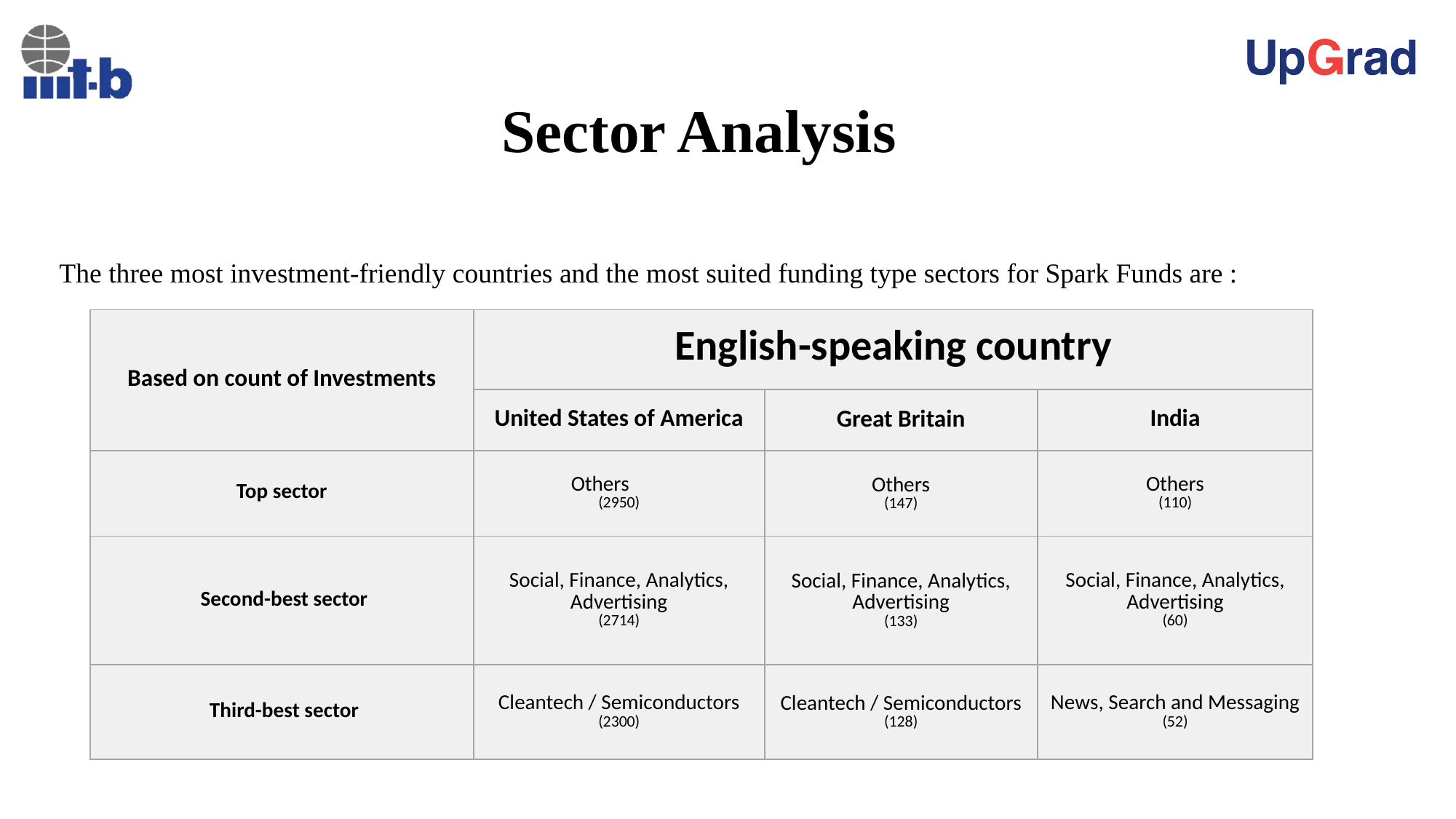

# Sector Analysis
The three most investment-friendly countries and the most suited funding type sectors for Spark Funds are :

| Based on count of Investments | English-speaking country |  |  |
| --- | --- | --- | --- |
|  | United States of America | Great Britain | India |
| Top sector | Others (2950) | Others (147) | Others (110) |
| Second-best sector | Social, Finance, Analytics, Advertising (2714) | Social, Finance, Analytics, Advertising (133) | Social, Finance, Analytics, Advertising (60) |
| Third-best sector | Cleantech / Semiconductors (2300) | Cleantech / Semiconductors (128) | News, Search and Messaging (52) |